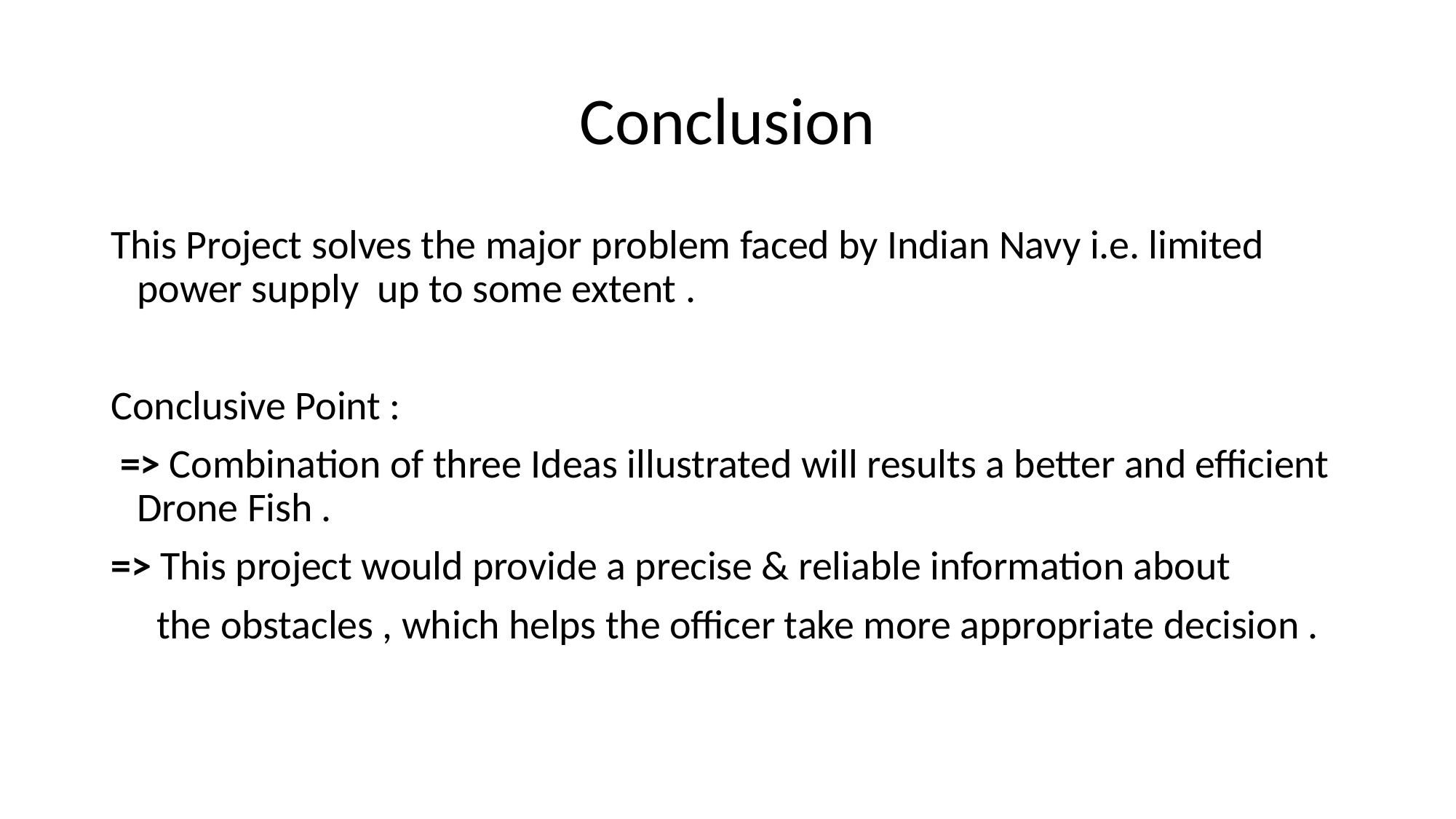

# Conclusion
This Project solves the major problem faced by Indian Navy i.e. limited power supply  up to some extent .

Conclusive Point :
 => Combination of three Ideas illustrated will results a better and efficient Drone Fish .
=> This project would provide a precise & reliable information about
     the obstacles , which helps the officer take more appropriate decision .